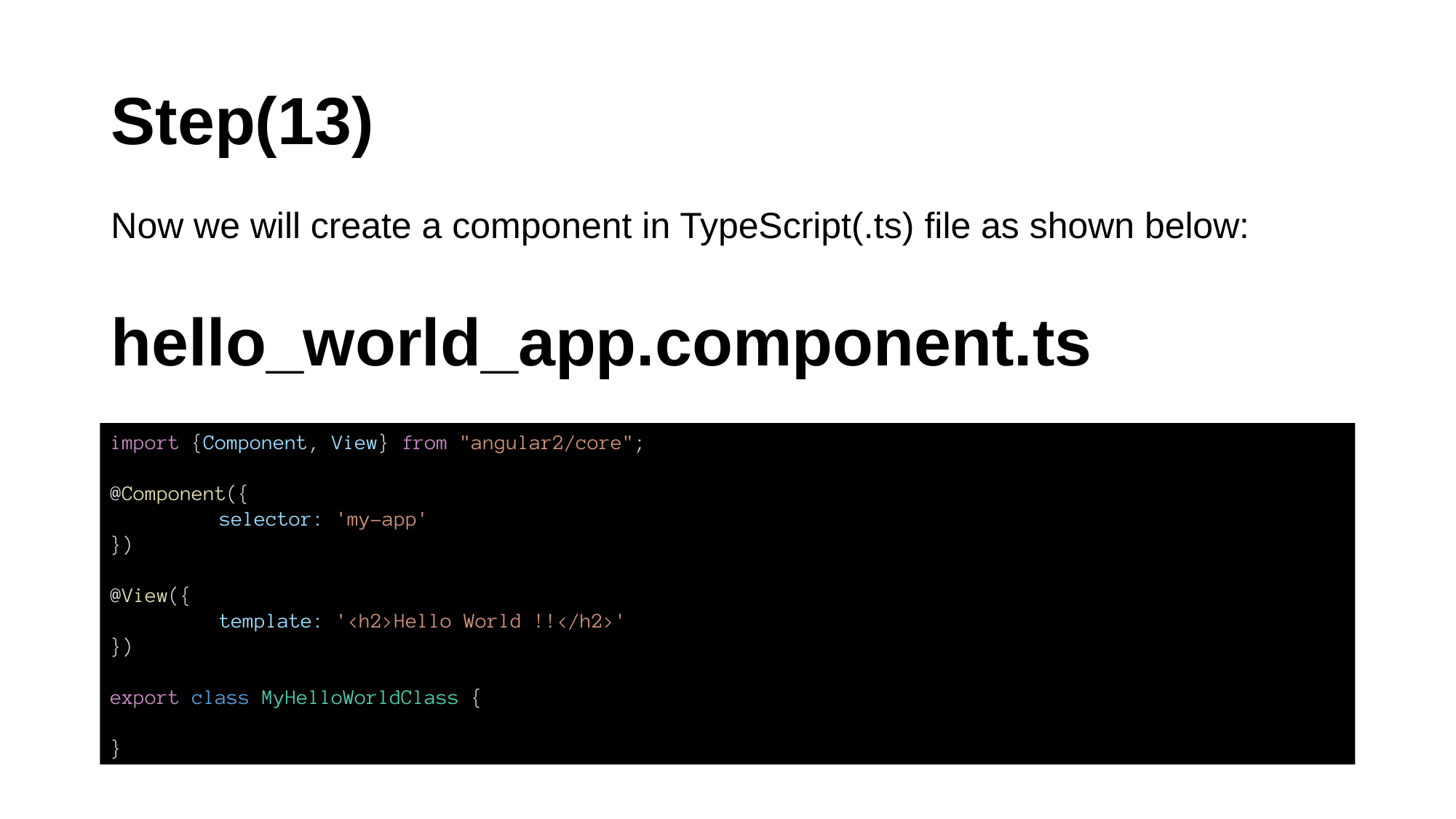

# Step(13)
Now we will create a component in TypeScript(.ts) file as shown below:
hello_world_app.component.ts
import {Component, View} from "angular2/core";
@Component({
	selector: 'my-app'
})
@View({
	template: '<h2>Hello World !!</h2>'
})
export class MyHelloWorldClass {
}